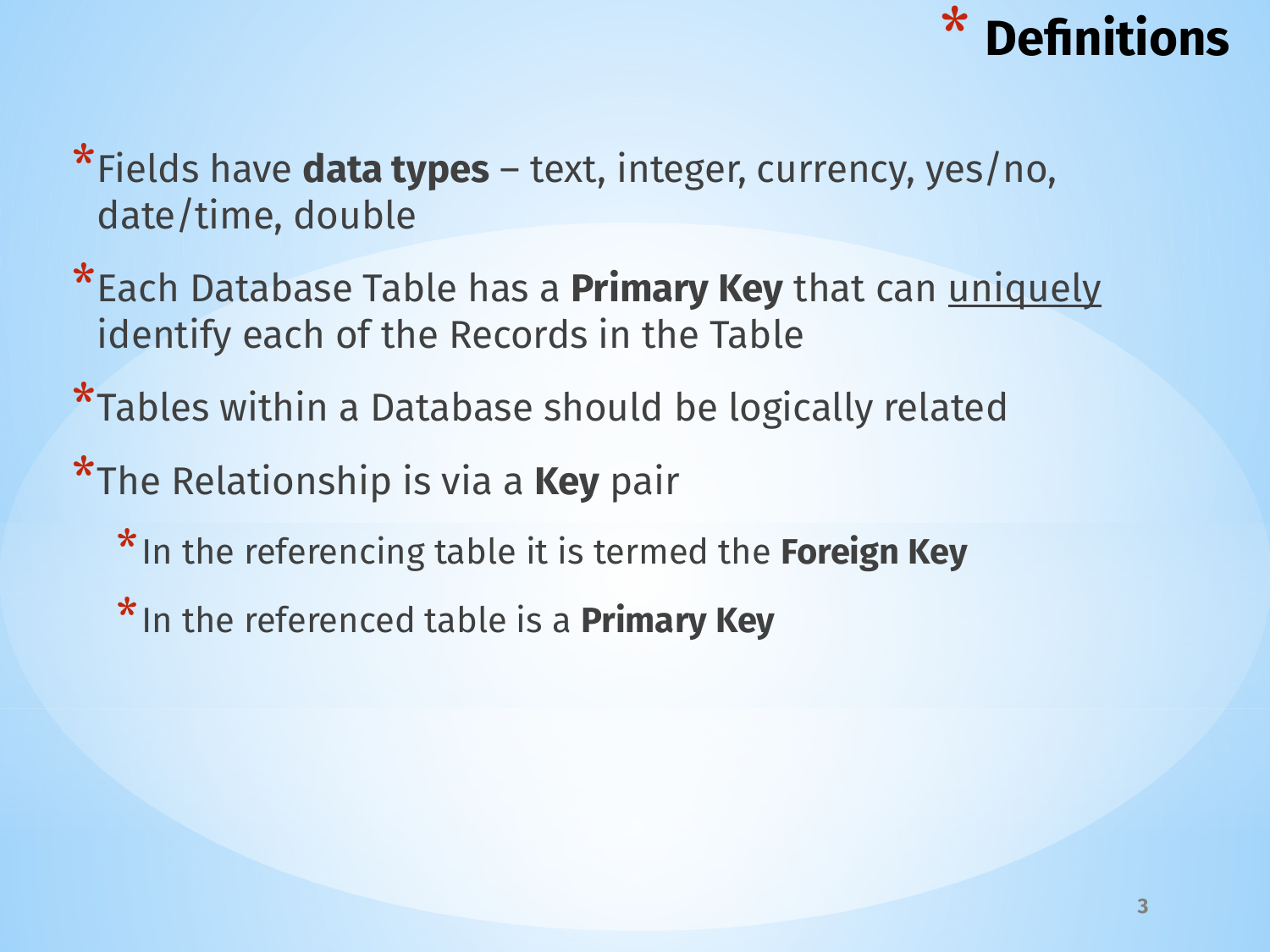

# Definitions
Fields have data types – text, integer, currency, yes/no, date/time, double
Each Database Table has a Primary Key that can uniquely identify each of the Records in the Table
Tables within a Database should be logically related
The Relationship is via a Key pair
In the referencing table it is termed the Foreign Key
In the referenced table is a Primary Key
3